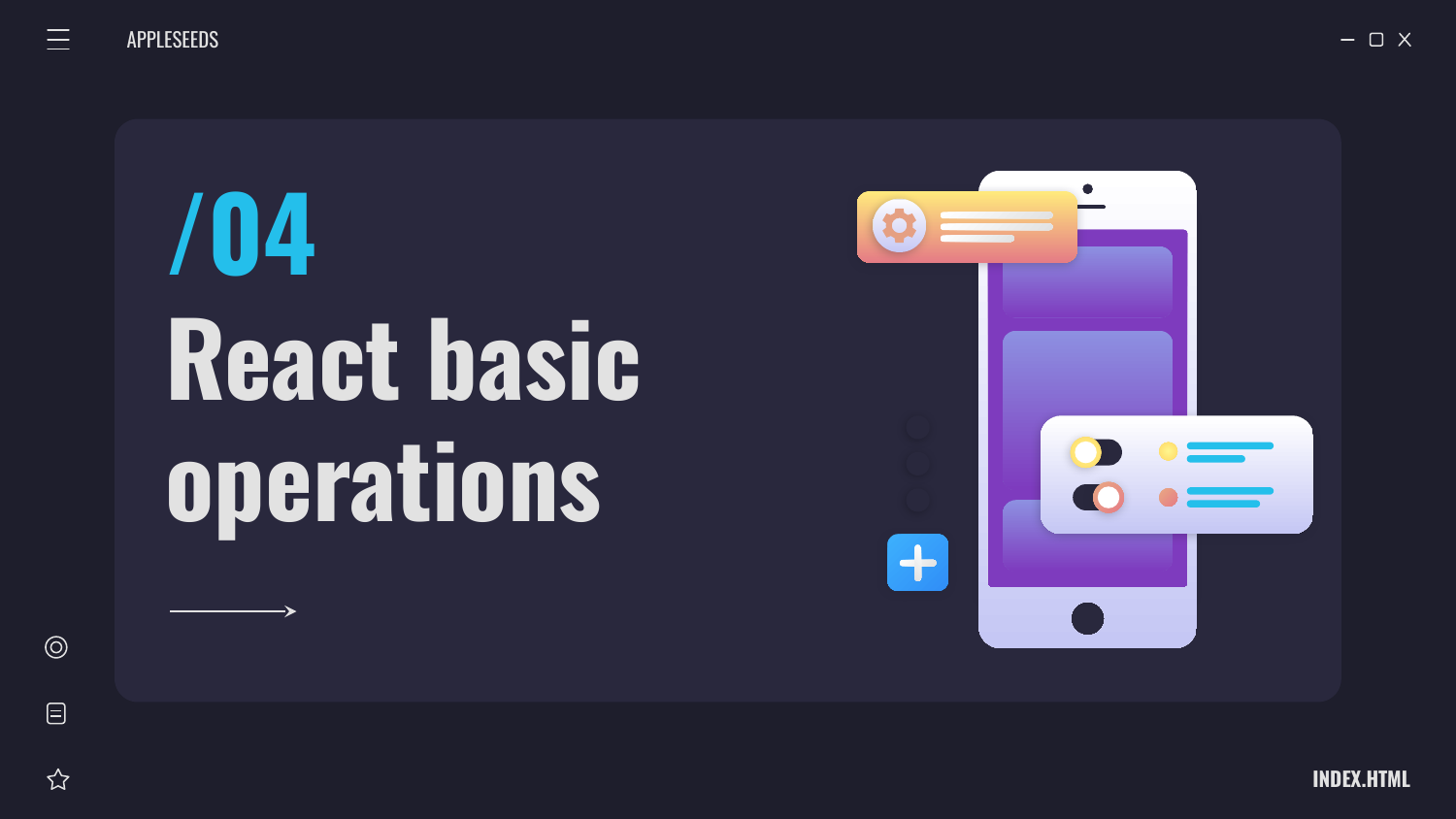

APPLESEEDS

/04

# React basic operations

INDEX.HTML